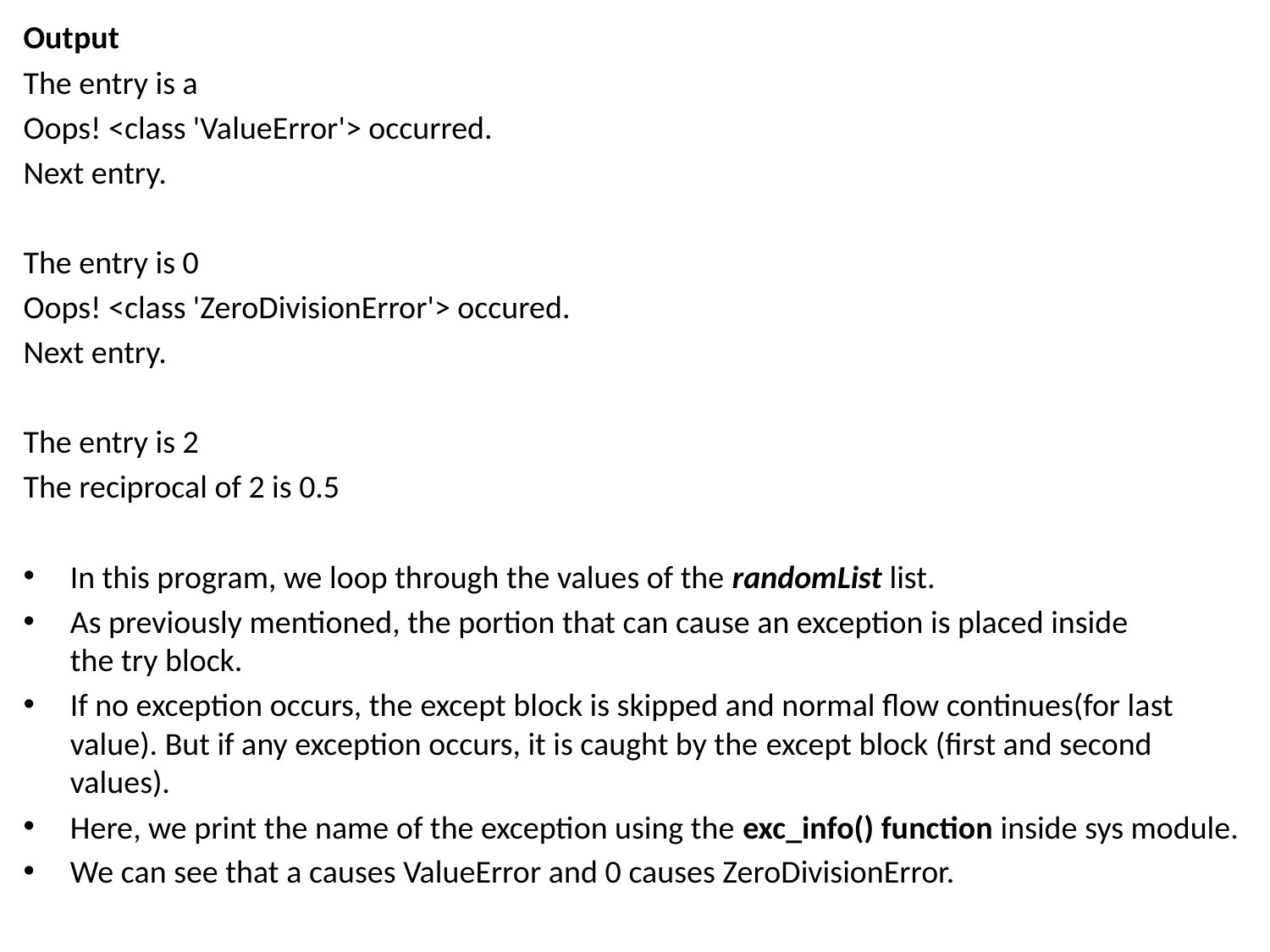

Output
The entry is a
Oops! <class 'ValueError'> occurred.
Next entry.

The entry is 0
Oops! <class 'ZeroDivisionError'> occured.
Next entry.

The entry is 2
The reciprocal of 2 is 0.5

In this program, we loop through the values of the randomList list.
As previously mentioned, the portion that can cause an exception is placed inside the try block.
If no exception occurs, the except block is skipped and normal flow continues(for last value). But if any exception occurs, it is caught by the except block (first and second values).
Here, we print the name of the exception using the exc_info() function inside sys module.
We can see that a causes ValueError and 0 causes ZeroDivisionError.